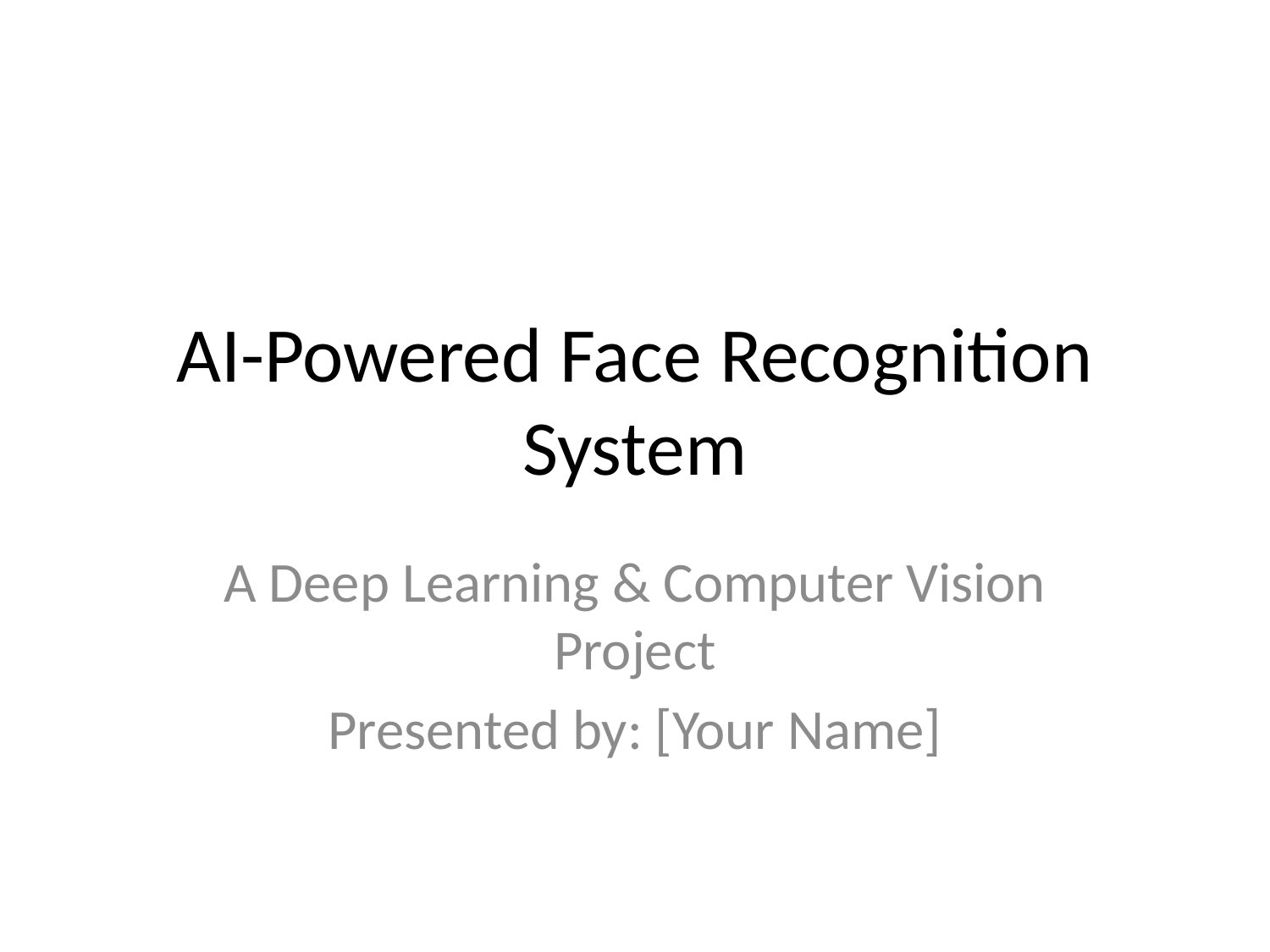

# AI-Powered Face Recognition System
A Deep Learning & Computer Vision Project
Presented by: [Your Name]